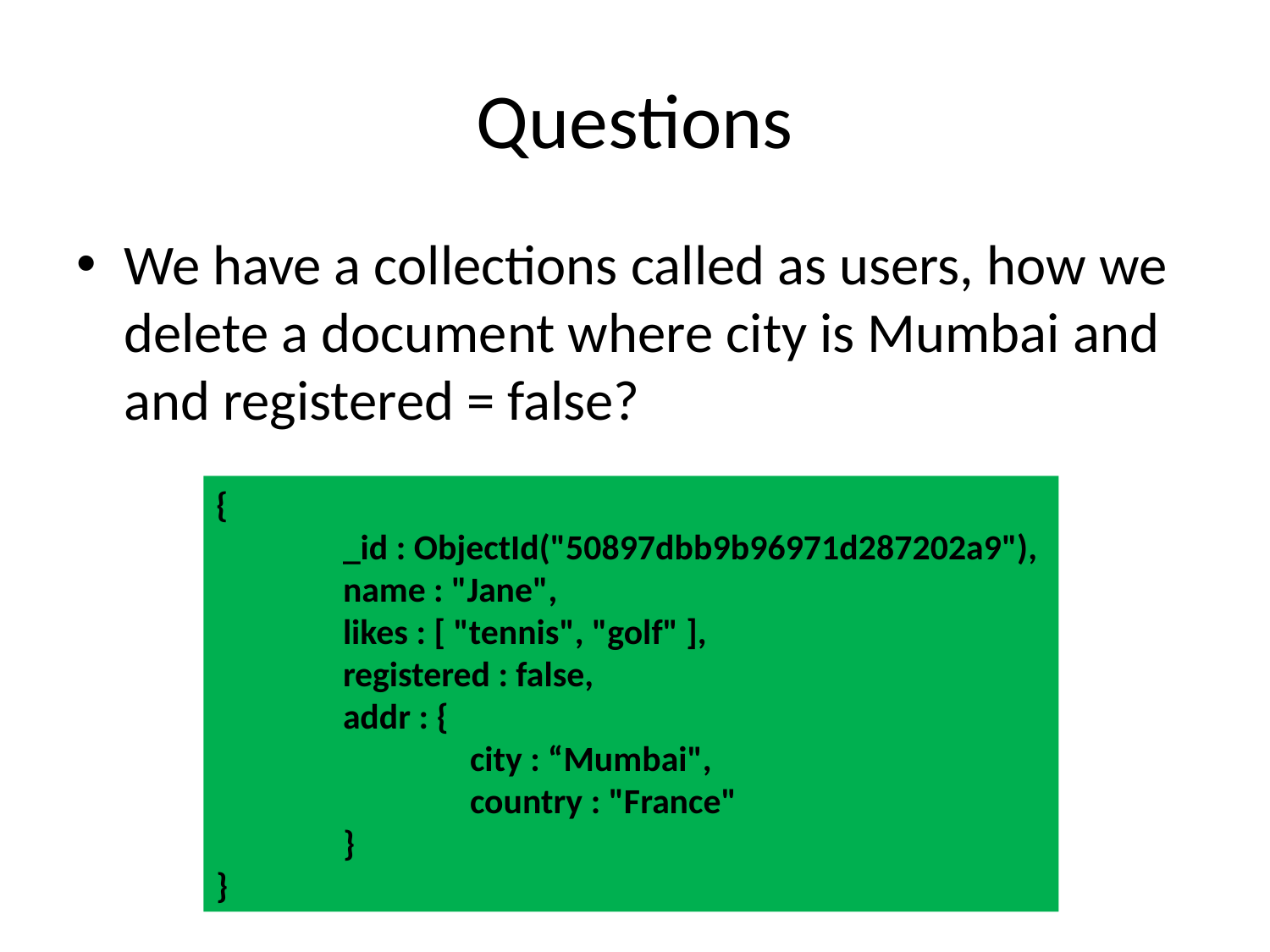

# Questions
We have a collections called as users, how we delete a document where city is Mumbai and and registered = false?
{
	_id : ObjectId("50897dbb9b96971d287202a9"),
	name : "Jane",
	likes : [ "tennis", "golf" ],
	registered : false,
	addr : {
		city : “Mumbai",
		country : "France"
	}
}